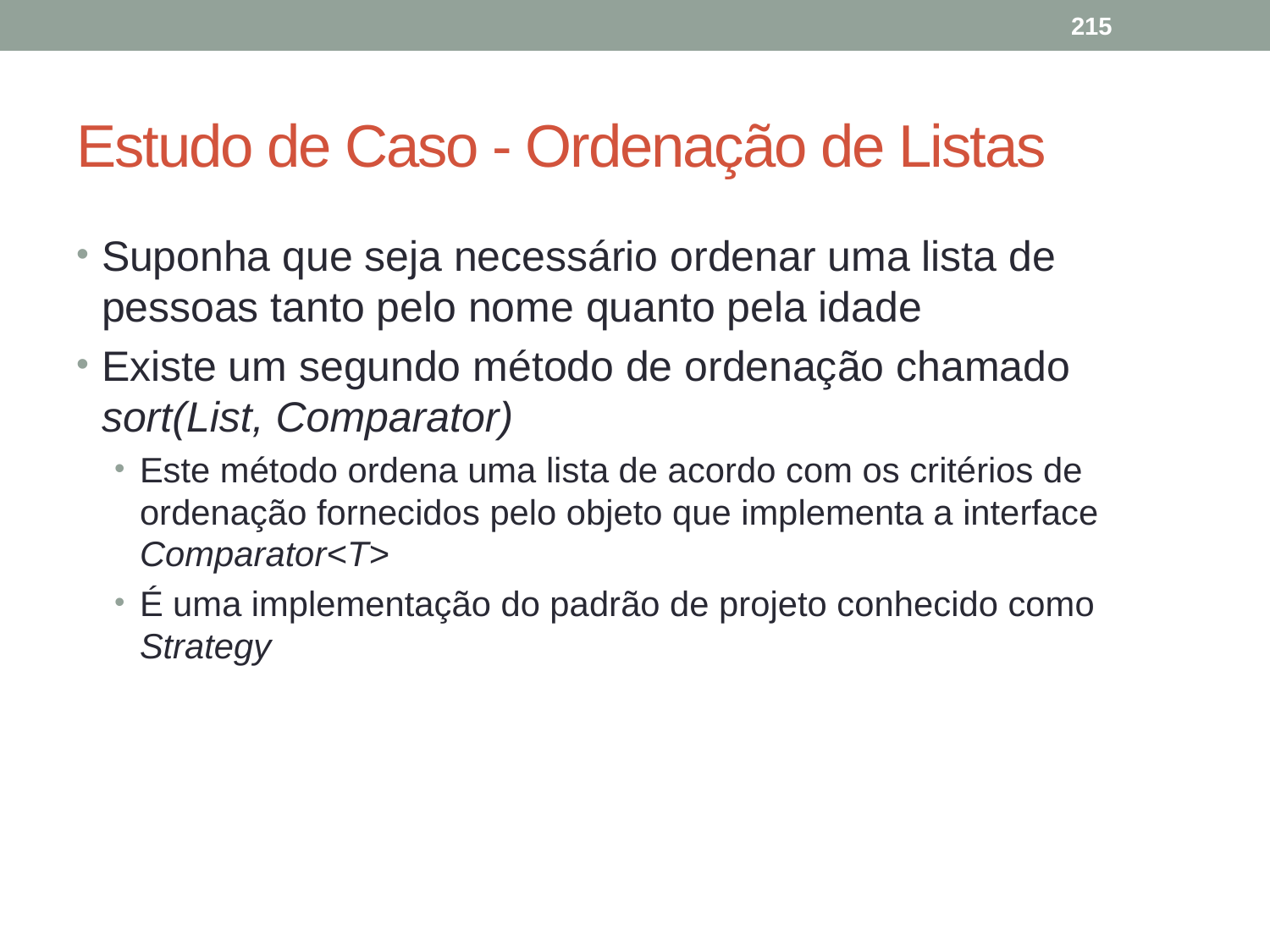

215
# Estudo de Caso - Ordenação de Listas
Suponha que seja necessário ordenar uma lista de pessoas tanto pelo nome quanto pela idade
Existe um segundo método de ordenação chamado sort(List, Comparator)
Este método ordena uma lista de acordo com os critérios de ordenação fornecidos pelo objeto que implementa a interface Comparator<T>
É uma implementação do padrão de projeto conhecido como Strategy